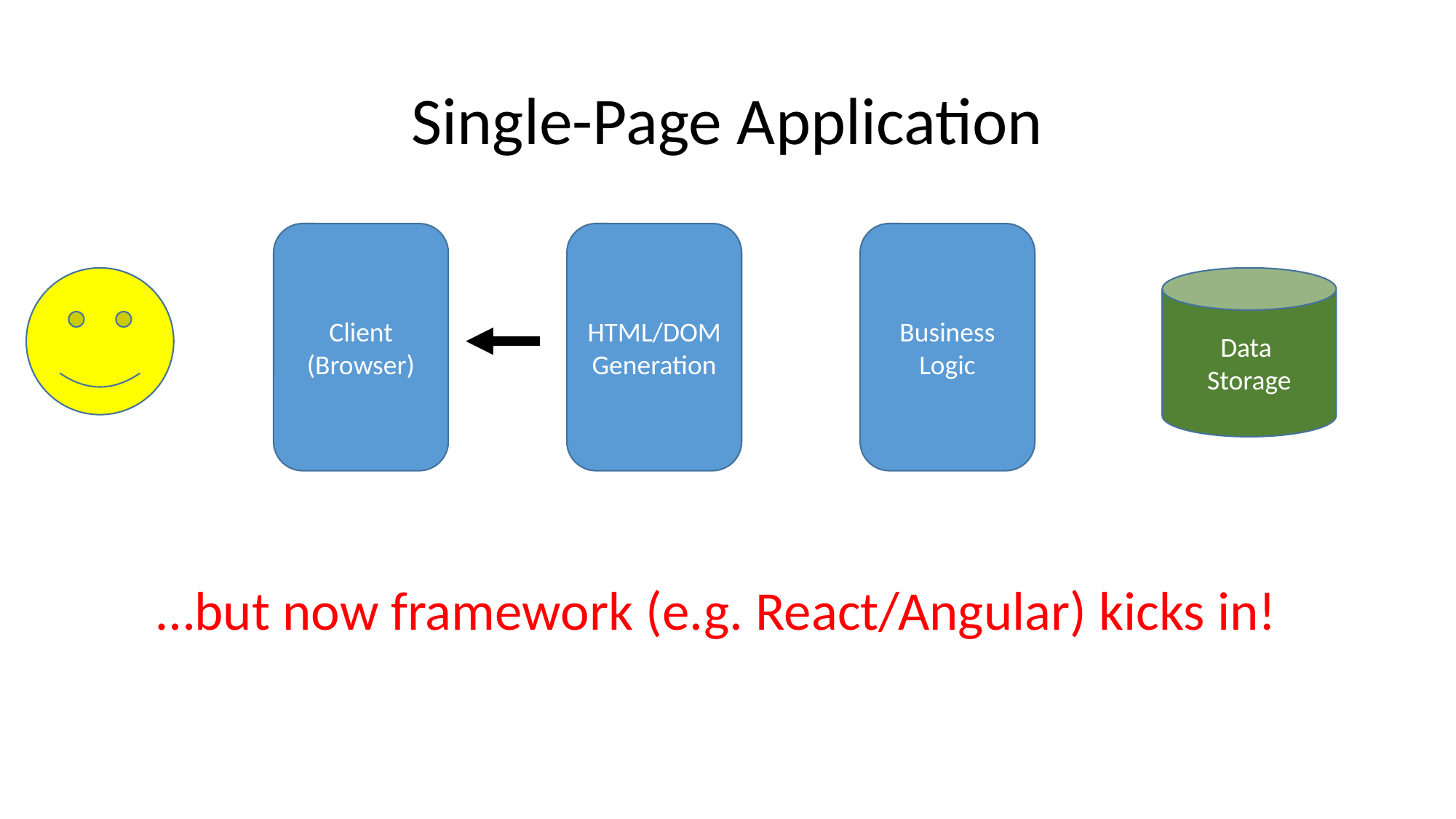

# Single-Page Application
Client
(Browser)
HTML/DOM Generation
Business Logic

Data
Storage
…but now framework (e.g. React/Angular) kicks in!